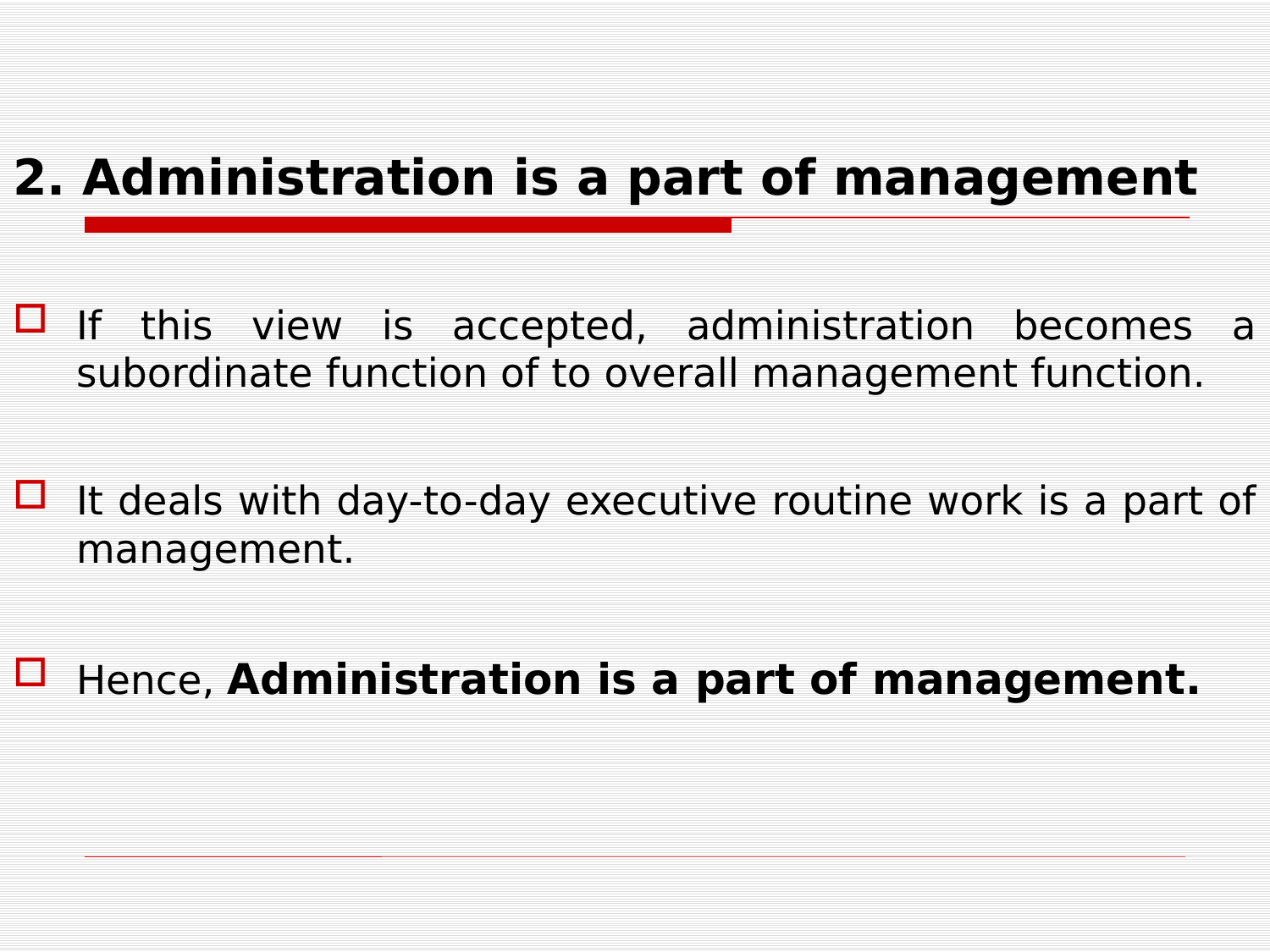

# 2. Administration is a part of management

If this view is accepted, administration becomes a subordinate function of to overall management function.

It deals with day-to-day executive routine work is a part of management.

Hence, Administration is a part of management.